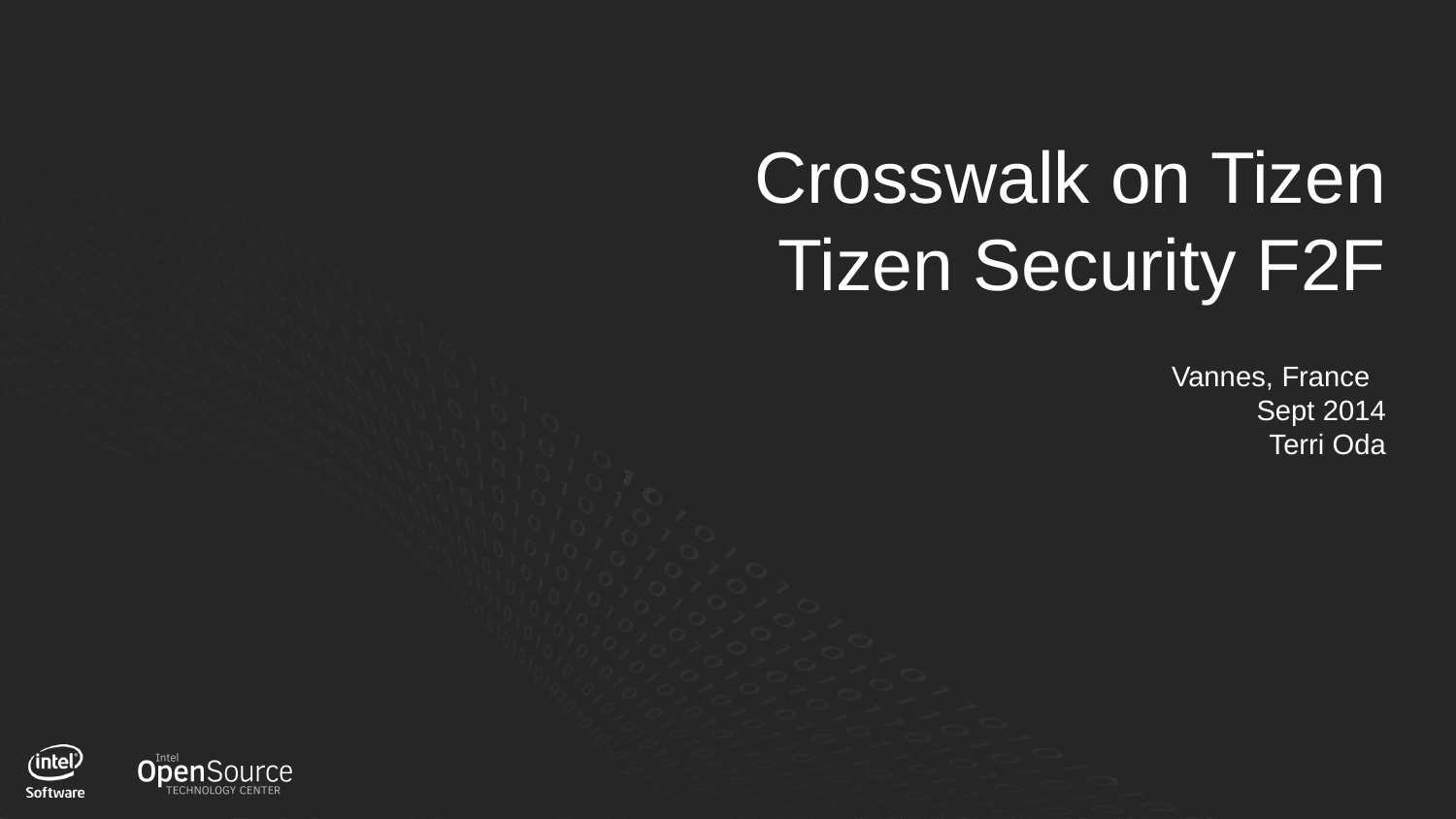

# Crosswalk on Tizen Tizen Security F2F
Vannes, France
Sept 2014
Terri Oda